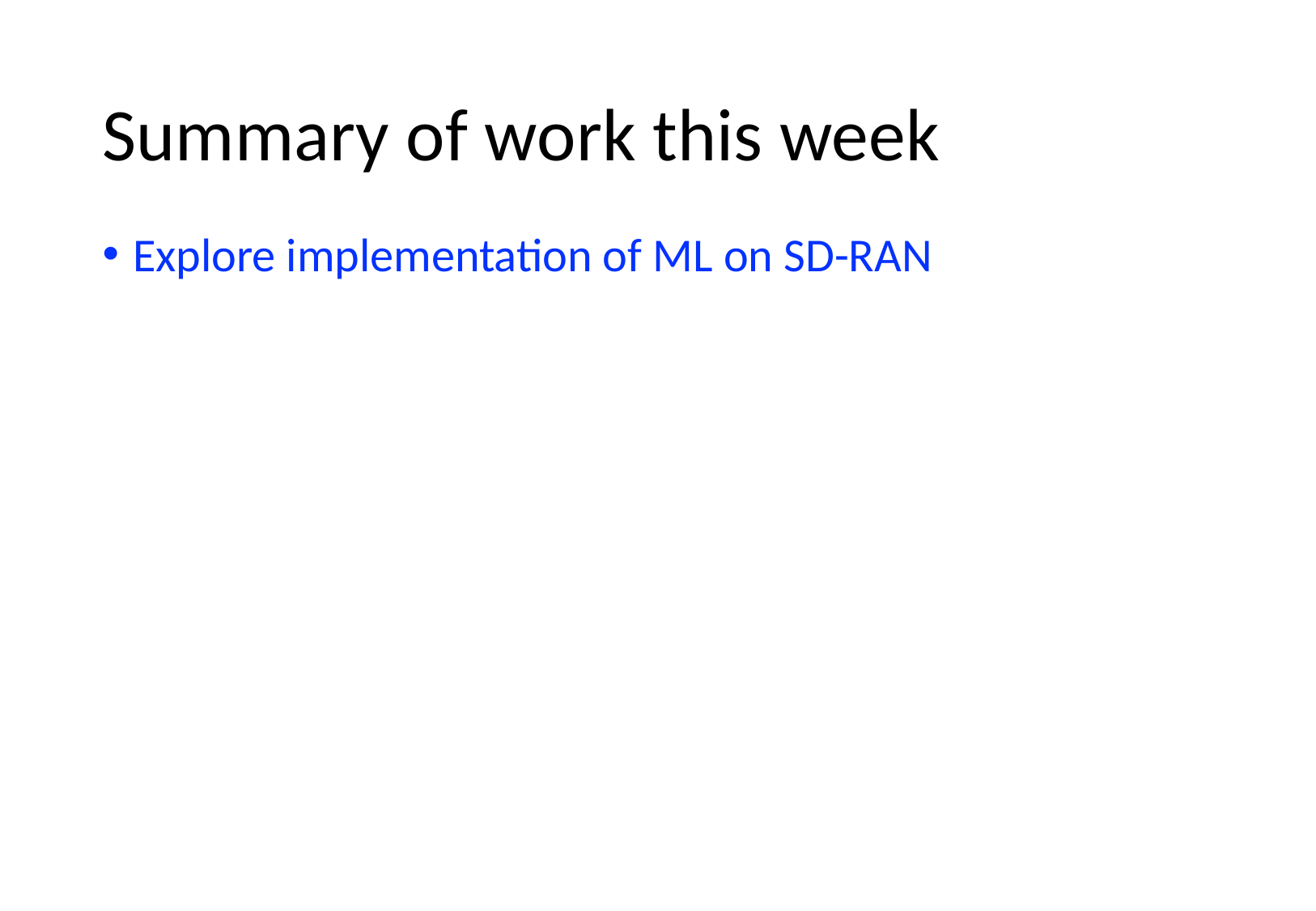

# Summary of work this week
Explore implementation of ML on SD-RAN